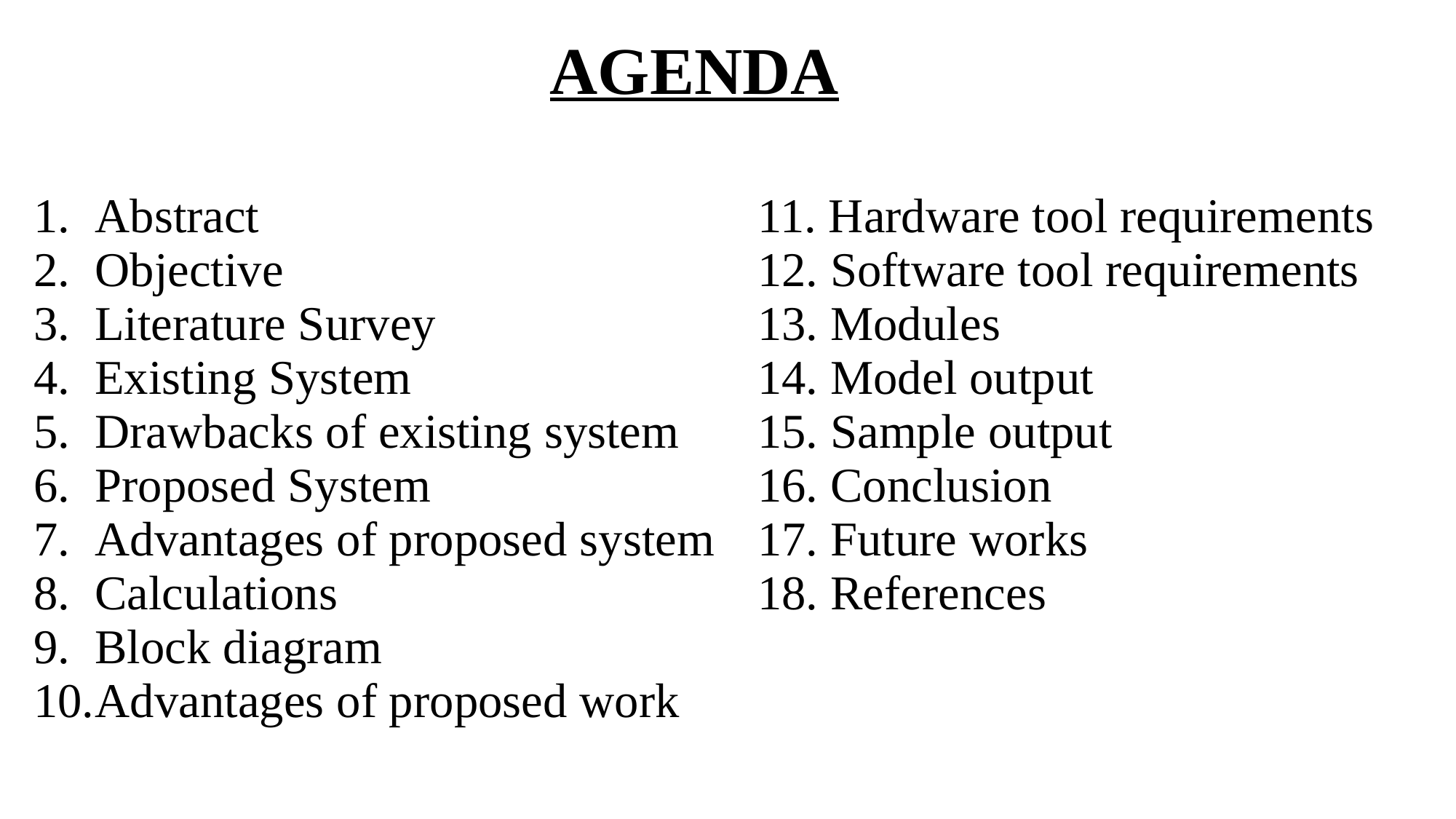

# AGENDA

| Abstract Objective Literature Survey Existing System Drawbacks of existing system Proposed System Advantages of proposed system Calculations Block diagram Advantages of proposed work | 11. Hardware tool requirements 12. Software tool requirements 13. Modules 14. Model output 15. Sample output 16. Conclusion 17. Future works 18. References |
| --- | --- |